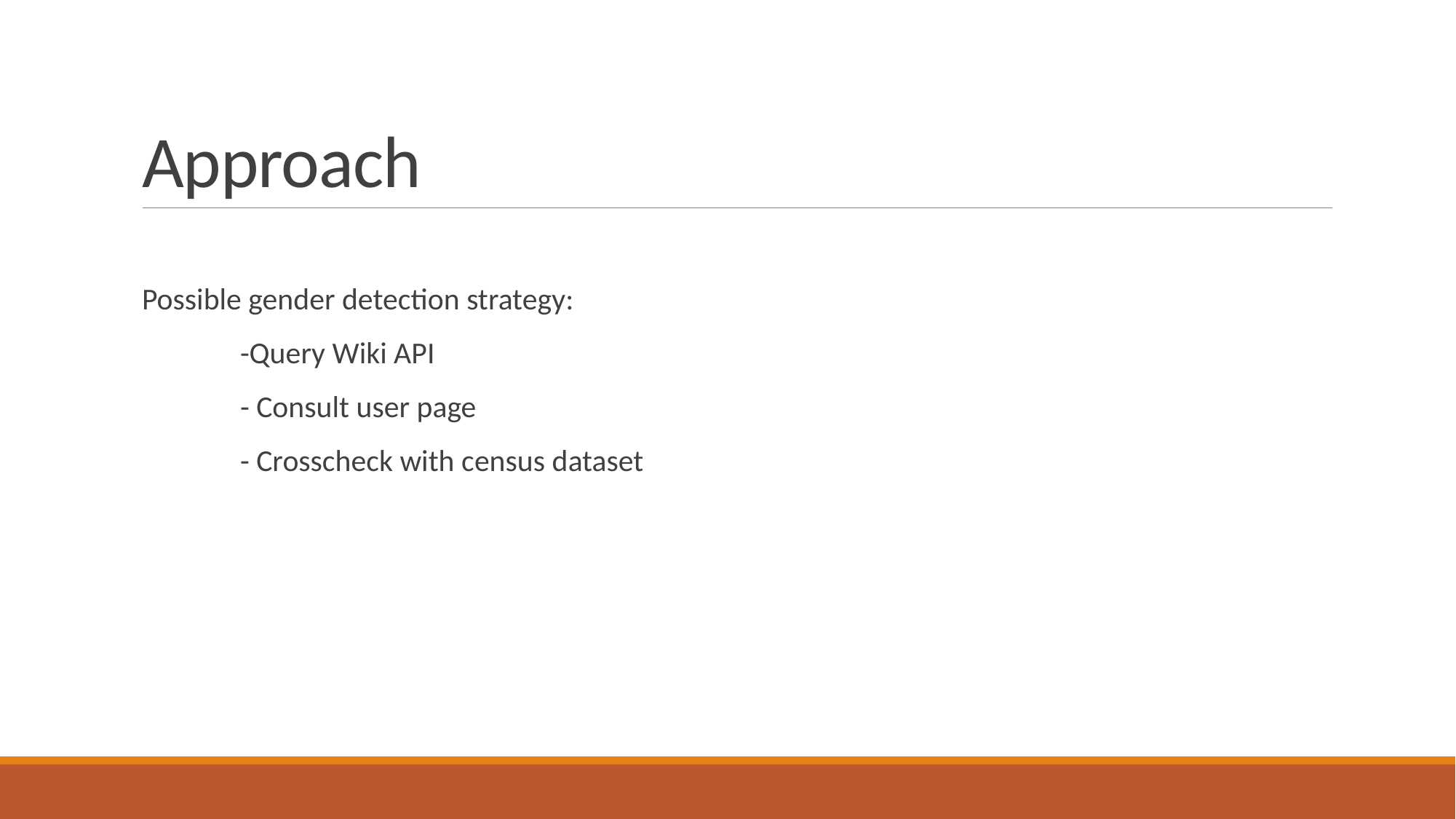

# Approach

Possible gender detection strategy:
	-Query Wiki API
	- Consult user page
	- Crosscheck with census dataset